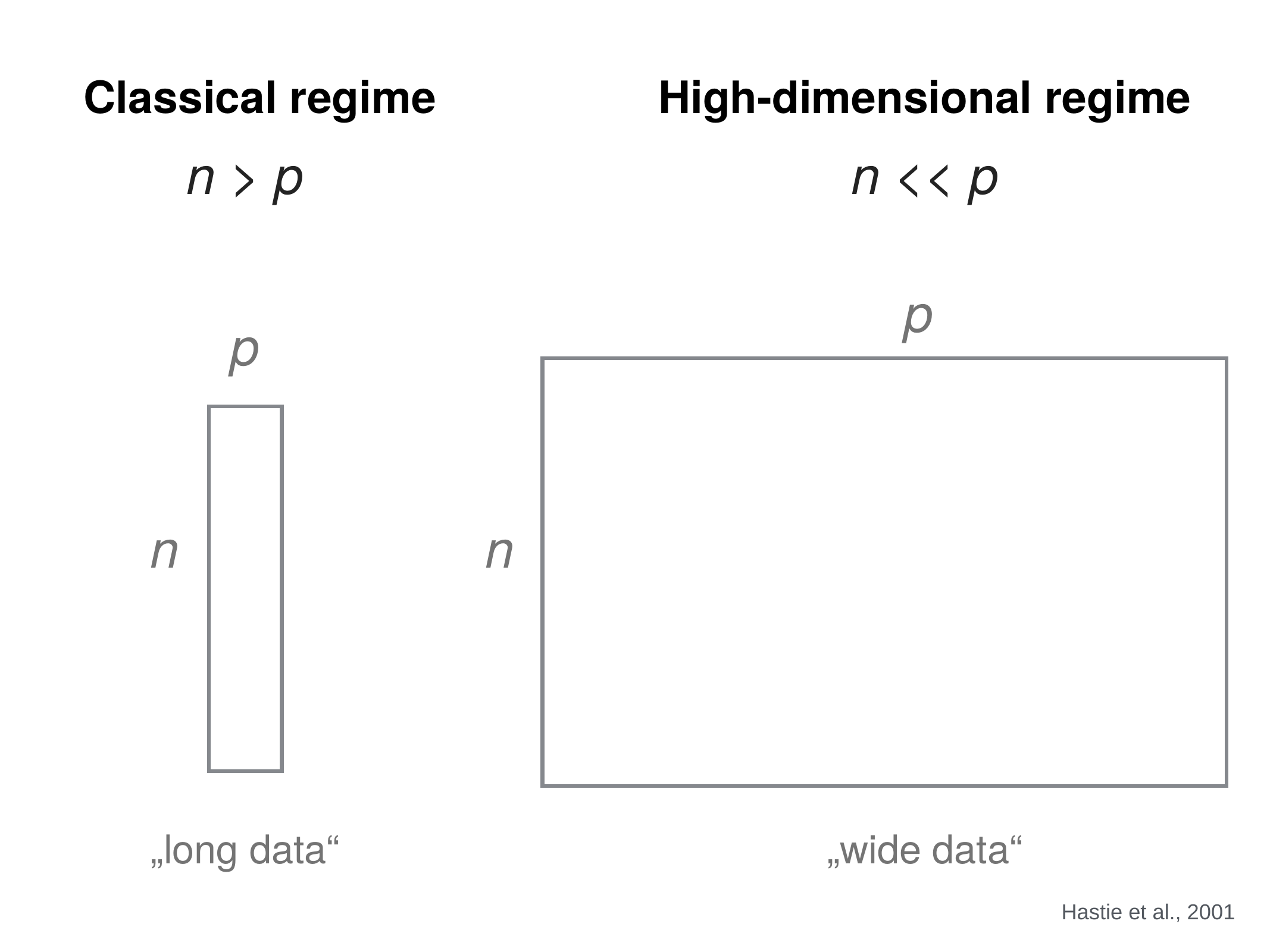

Classical regime
High-dimensional regime
n > p
n << p
p
p

n
n
„long data“
„wide data“
Hastie et al., 2001